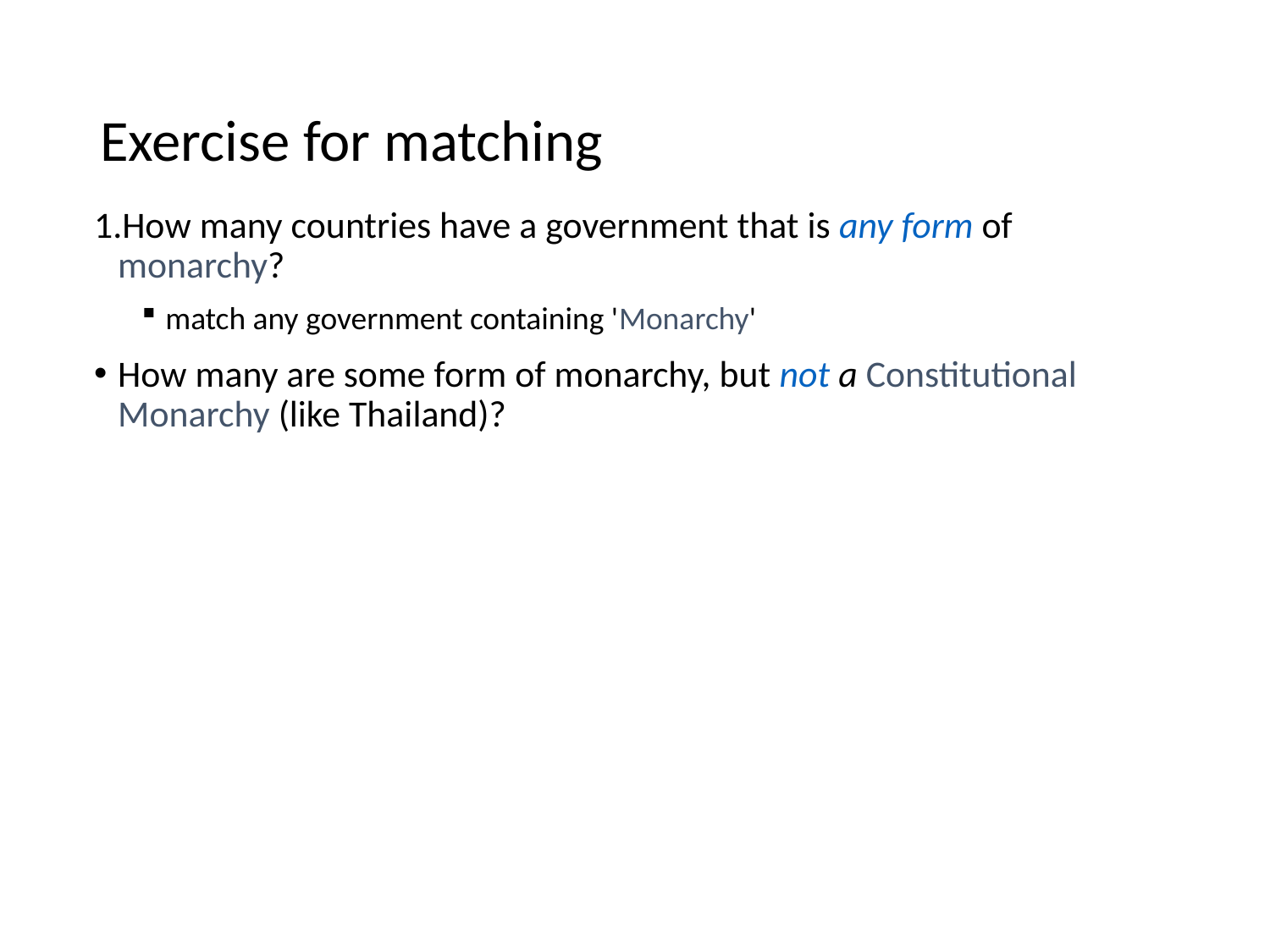

# Exercise for matching
How many countries have a government that is any form of monarchy?
match any government containing 'Monarchy'
How many are some form of monarchy, but not a Constitutional Monarchy (like Thailand)?